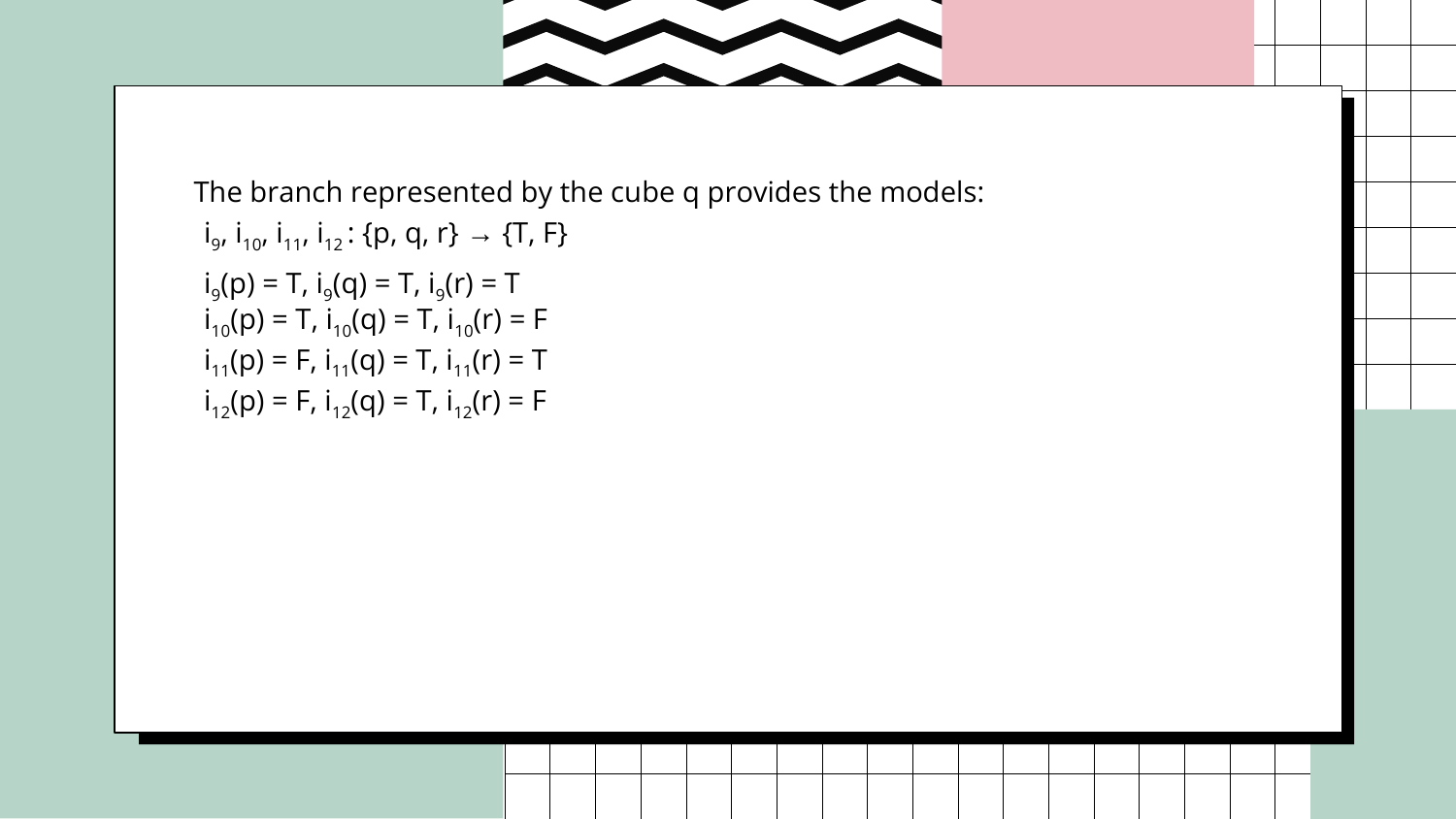

The branch represented by the cube q provides the models:
i9, i10, i11, i12 : {p, q, r} → {T, F}
i9(p) = T, i9(q) = T, i9(r) = T
i10(p) = T, i10(q) = T, i10(r) = F
i11(p) = F, i11(q) = T, i11(r) = T
i12(p) = F, i12(q) = T, i12(r) = F